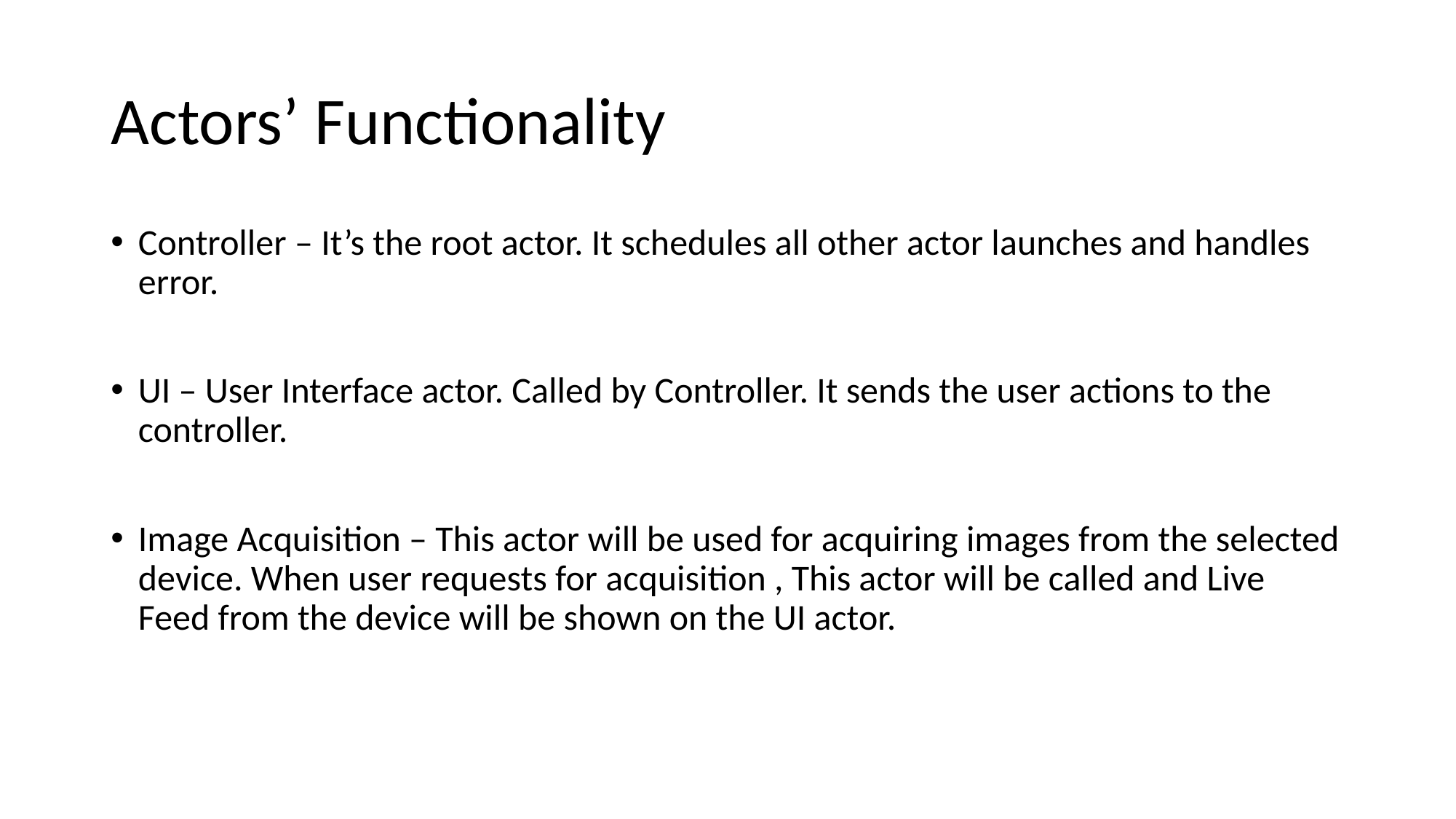

# Actors’ Functionality
Controller – It’s the root actor. It schedules all other actor launches and handles error.

UI – User Interface actor. Called by Controller. It sends the user actions to the controller.

Image Acquisition – This actor will be used for acquiring images from the selected device. When user requests for acquisition , This actor will be called and Live Feed from the device will be shown on the UI actor.